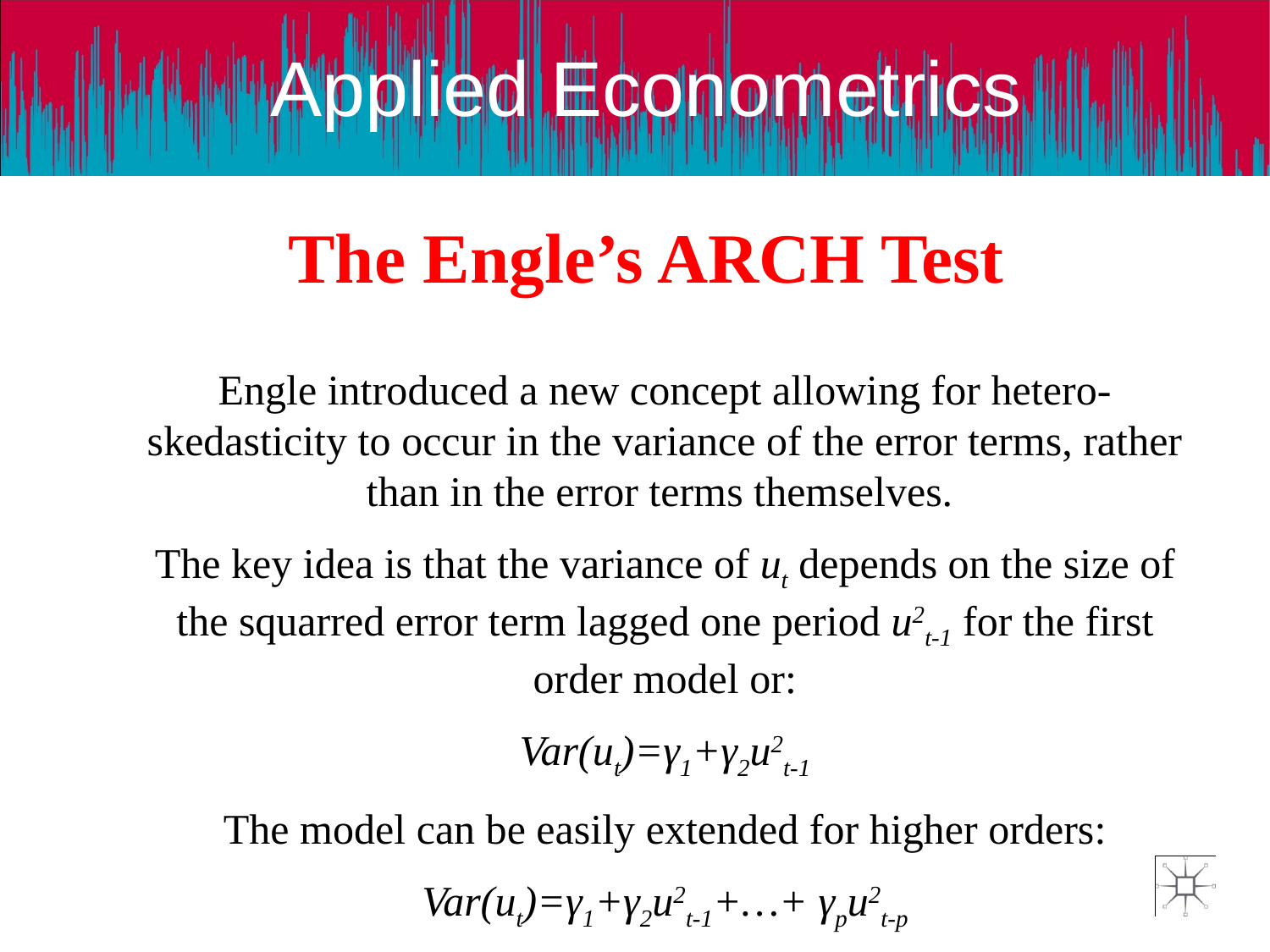

# The Engle’s ARCH Test
Engle introduced a new concept allowing for hetero-skedasticity to occur in the variance of the error terms, rather than in the error terms themselves.
The key idea is that the variance of ut depends on the size of the squarred error term lagged one period u2t-1 for the first order model or:
Var(ut)=γ1+γ2u2t-1
The model can be easily extended for higher orders:
Var(ut)=γ1+γ2u2t-1+…+ γpu2t-p